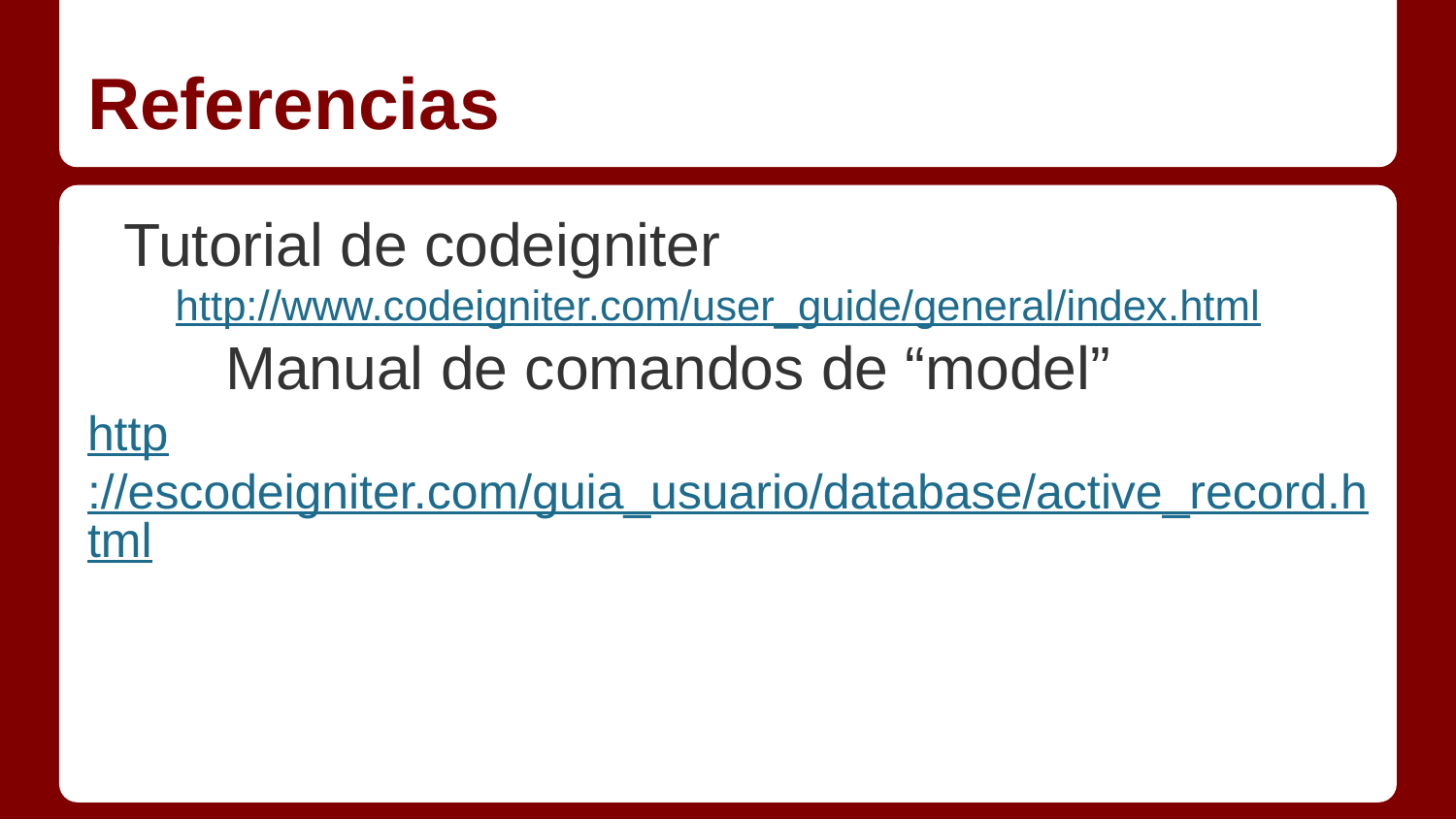

# Referencias
Tutorial de codeigniter
http://www.codeigniter.com/user_guide/general/index.html
   Manual de comandos de “model”
http://escodeigniter.com/guia_usuario/database/active_record.html